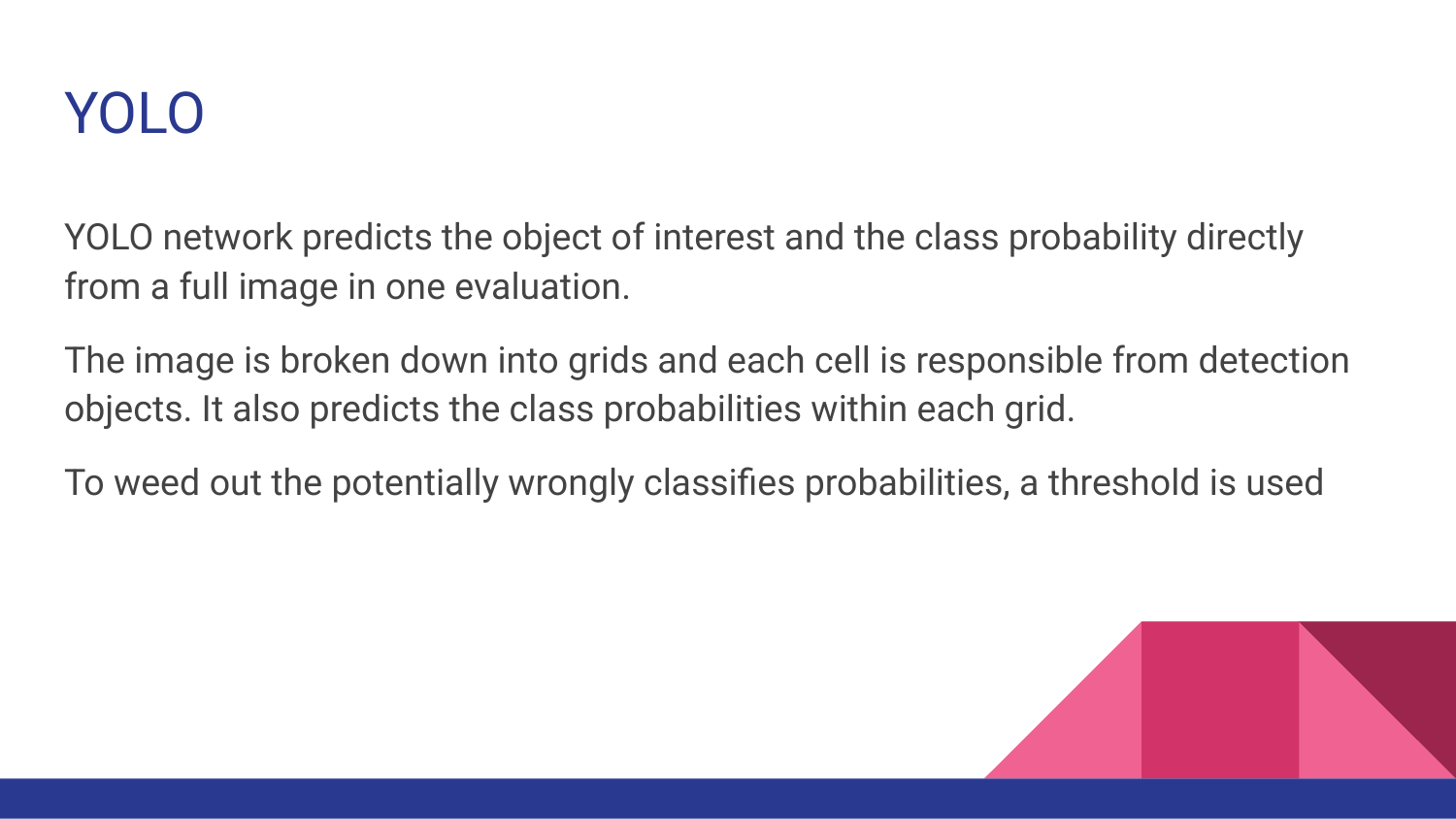

# YOLO
YOLO network predicts the object of interest and the class probability directly from a full image in one evaluation.
The image is broken down into grids and each cell is responsible from detection objects. It also predicts the class probabilities within each grid.
To weed out the potentially wrongly classifies probabilities, a threshold is used